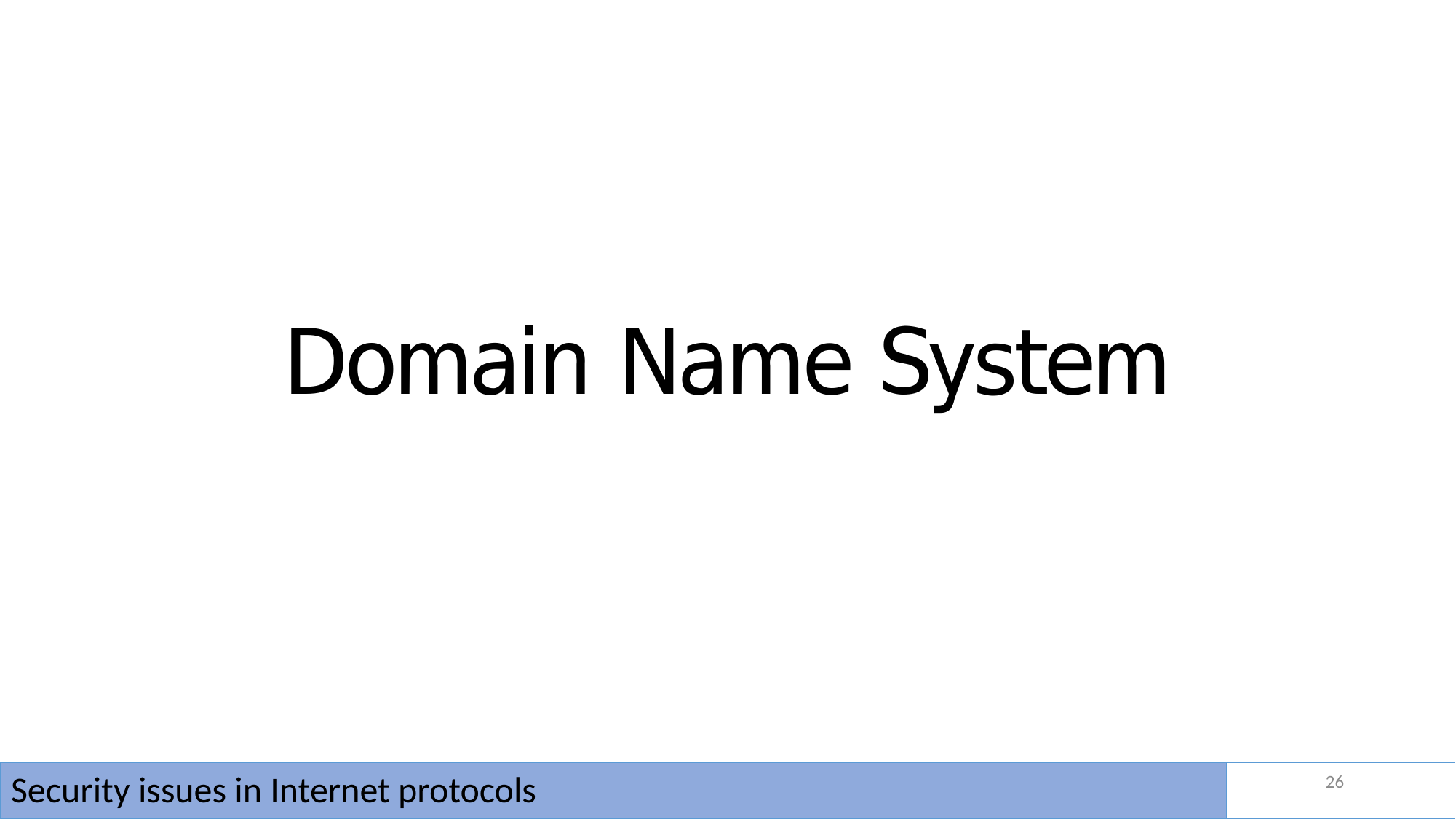

# Domain Name System

26
Security issues in Internet protocols